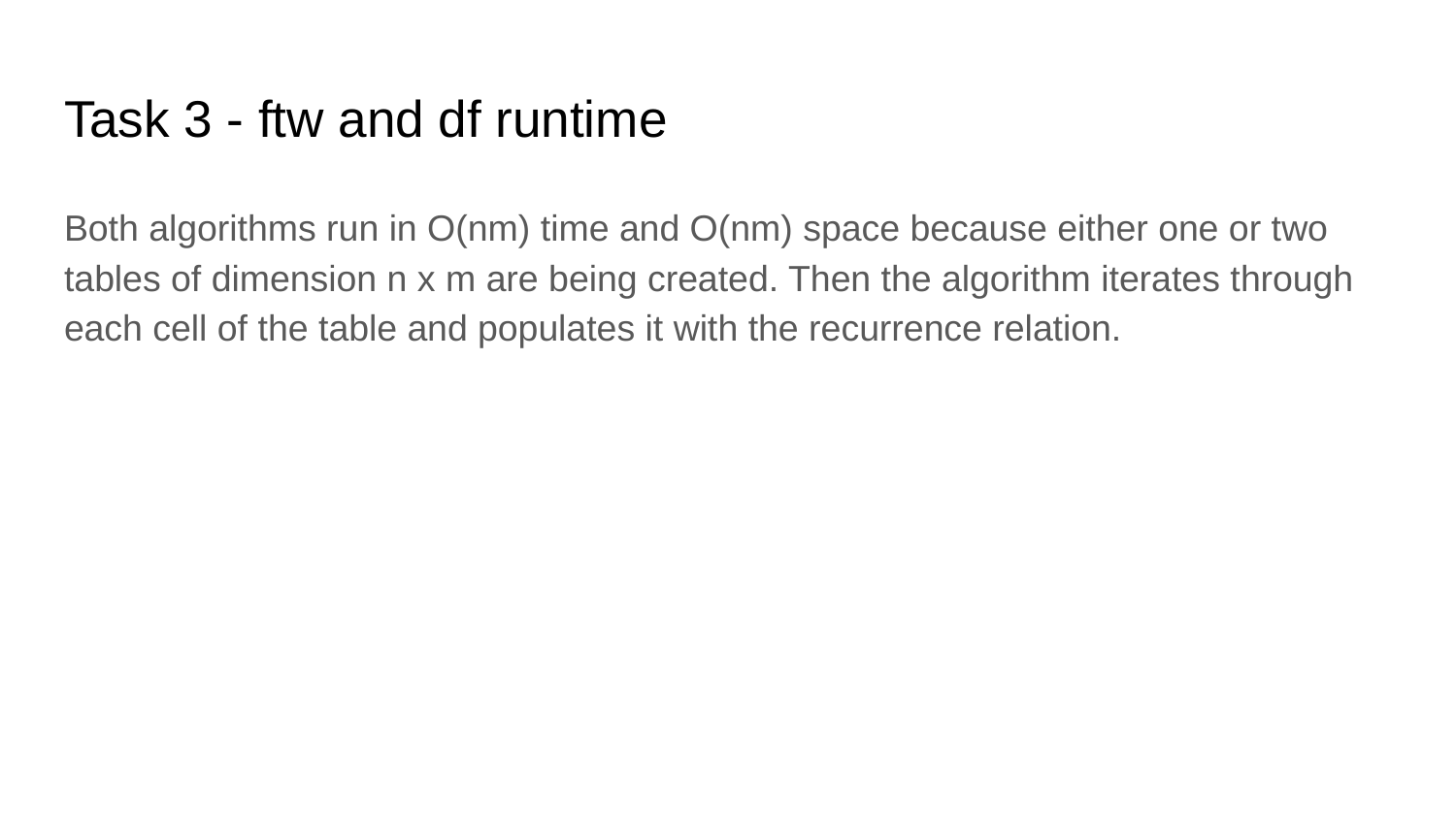

# Task 3 - ftw and df runtime

Both algorithms run in O(nm) time and O(nm) space because either one or two tables of dimension n x m are being created. Then the algorithm iterates through each cell of the table and populates it with the recurrence relation.